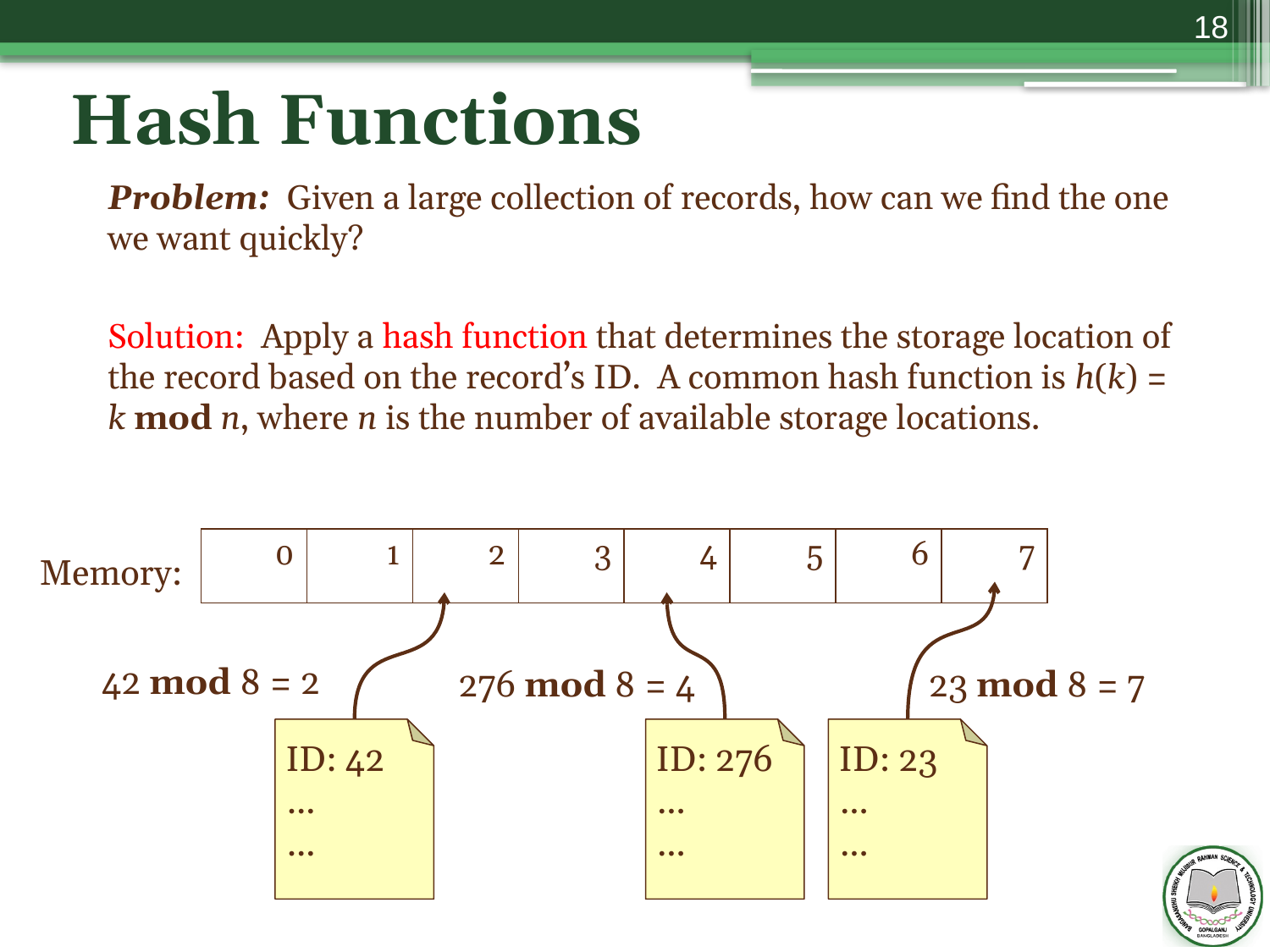

18
# Hash Functions
Problem:  Given a large collection of records, how can we find the one we want quickly?

Solution:  Apply a hash function that determines the storage location of the record based on the record’s ID.  A common hash function is h(k) = k mod n, where n is the number of available storage locations.
| 0 | 1 | 2 | 3 | 4 | 5 | 6 | 7 |
| --- | --- | --- | --- | --- | --- | --- | --- |
Memory:
42 mod 8 = 2
276 mod 8 = 4
23 mod 8 = 7

ID: 42
…
…

ID: 276
…
…

ID: 23
…
…